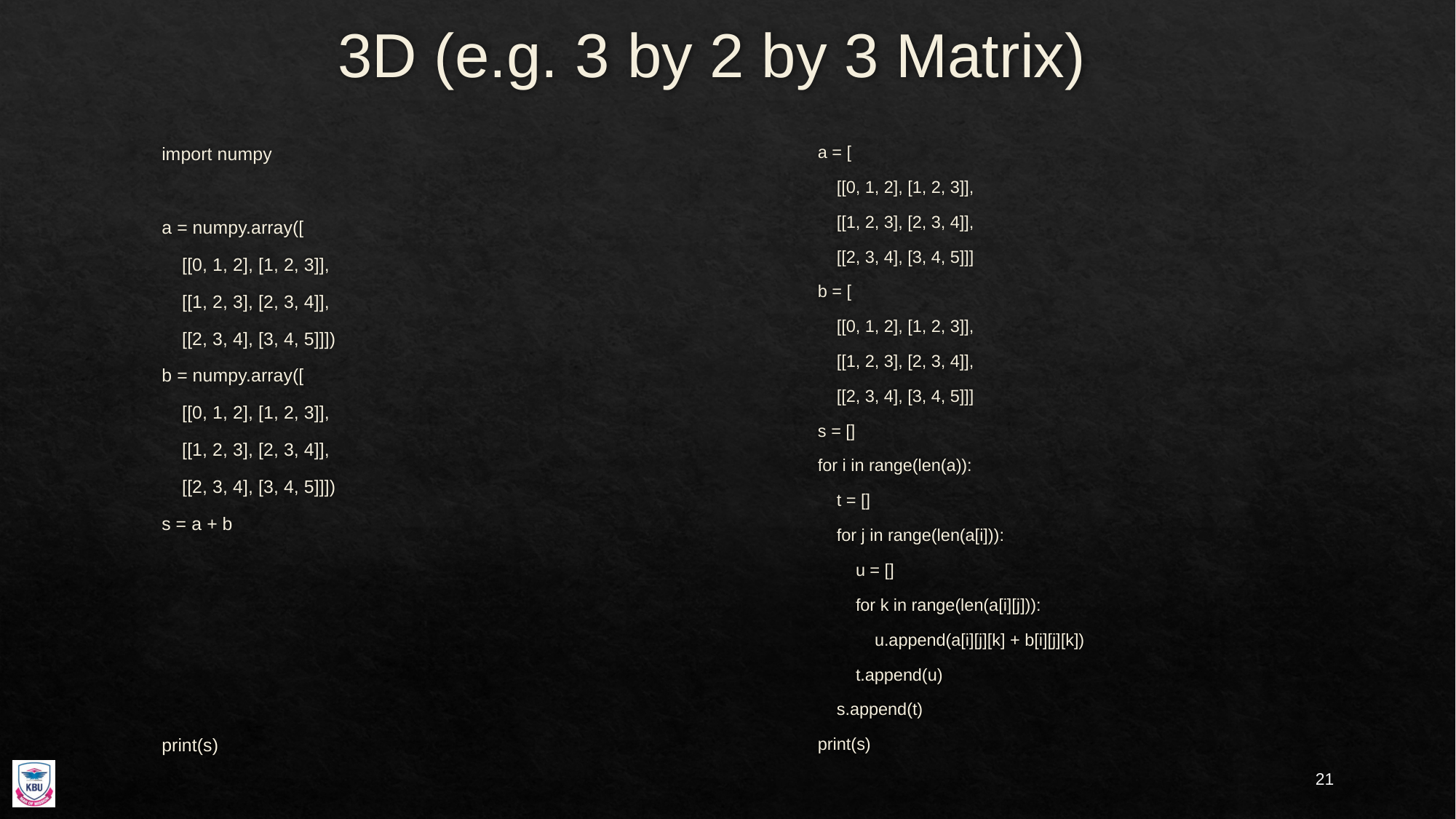

# 3D (e.g. 3 by 2 by 3 Matrix)
import numpy

a = numpy.array([
    [[0, 1, 2], [1, 2, 3]],
    [[1, 2, 3], [2, 3, 4]],
    [[2, 3, 4], [3, 4, 5]]])
b = numpy.array([
    [[0, 1, 2], [1, 2, 3]],
    [[1, 2, 3], [2, 3, 4]],
    [[2, 3, 4], [3, 4, 5]]])
s = a + b

print(s)
a = [
    [[0, 1, 2], [1, 2, 3]],
    [[1, 2, 3], [2, 3, 4]],
    [[2, 3, 4], [3, 4, 5]]]
b = [
    [[0, 1, 2], [1, 2, 3]],
    [[1, 2, 3], [2, 3, 4]],
    [[2, 3, 4], [3, 4, 5]]]
s = []
for i in range(len(a)):
    t = []
    for j in range(len(a[i])):
        u = []
        for k in range(len(a[i][j])):
            u.append(a[i][j][k] + b[i][j][k])
        t.append(u)
    s.append(t)
print(s)
21